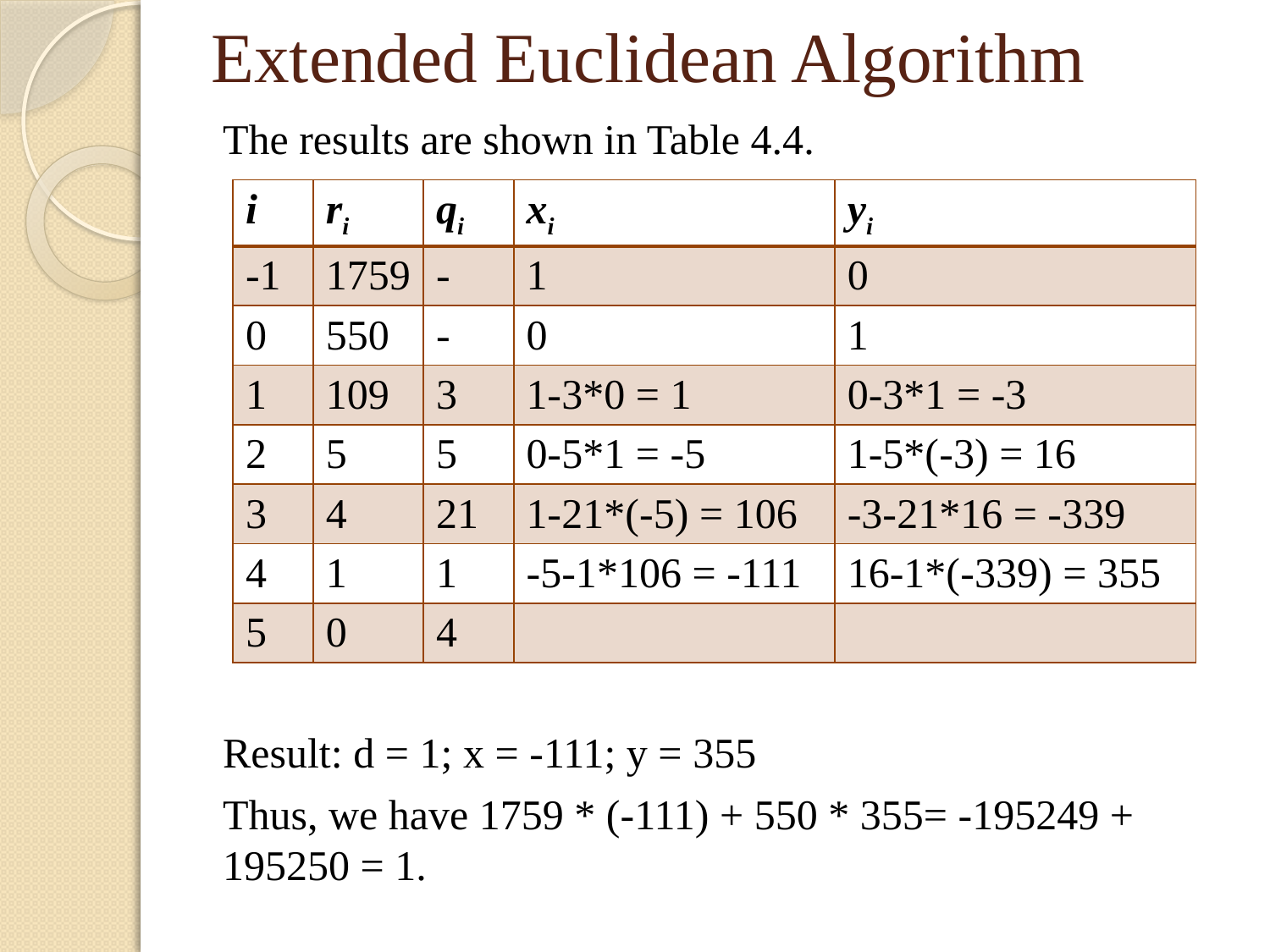

Extended Euclidean Algorithm
The results are shown in Table 4.4.

Result: d = 1; x = -111; y = 355
Thus, we have 1759 * (-111) + 550 * 355= -195249 + 195250 = 1.
| i | ri | qi | xi | yi |
| --- | --- | --- | --- | --- |
| -1 | 1759 | - | 1 | 0 |
| 0 | 550 | - | 0 | 1 |
| 1 | 109 | 3 | 1-3\*0 = 1 | 0-3\*1 = -3 |
| 2 | 5 | 5 | 0-5\*1 = -5 | 1-5\*(-3) = 16 |
| 3 | 4 | 21 | 1-21\*(-5) = 106 | -3-21\*16 = -339 |
| 4 | 1 | 1 | -5-1\*106 = -111 | 16-1\*(-339) = 355 |
| 5 | 0 | 4 |  |  |